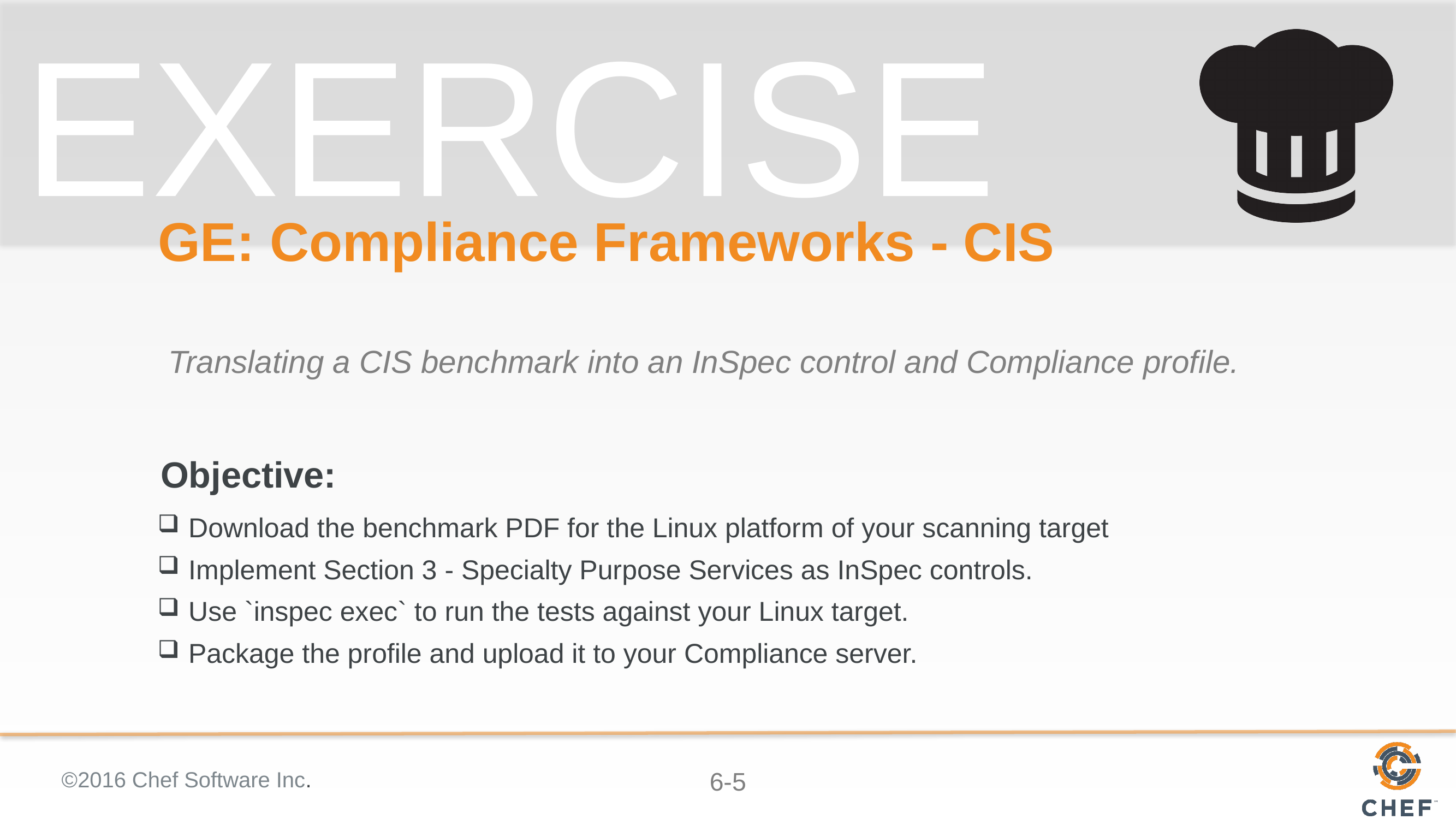

# GE: Compliance Frameworks - CIS
Translating a CIS benchmark into an InSpec control and Compliance profile.
Download the benchmark PDF for the Linux platform of your scanning target
Implement Section 3 - Specialty Purpose Services as InSpec controls.
Use `inspec exec` to run the tests against your Linux target.
Package the profile and upload it to your Compliance server.